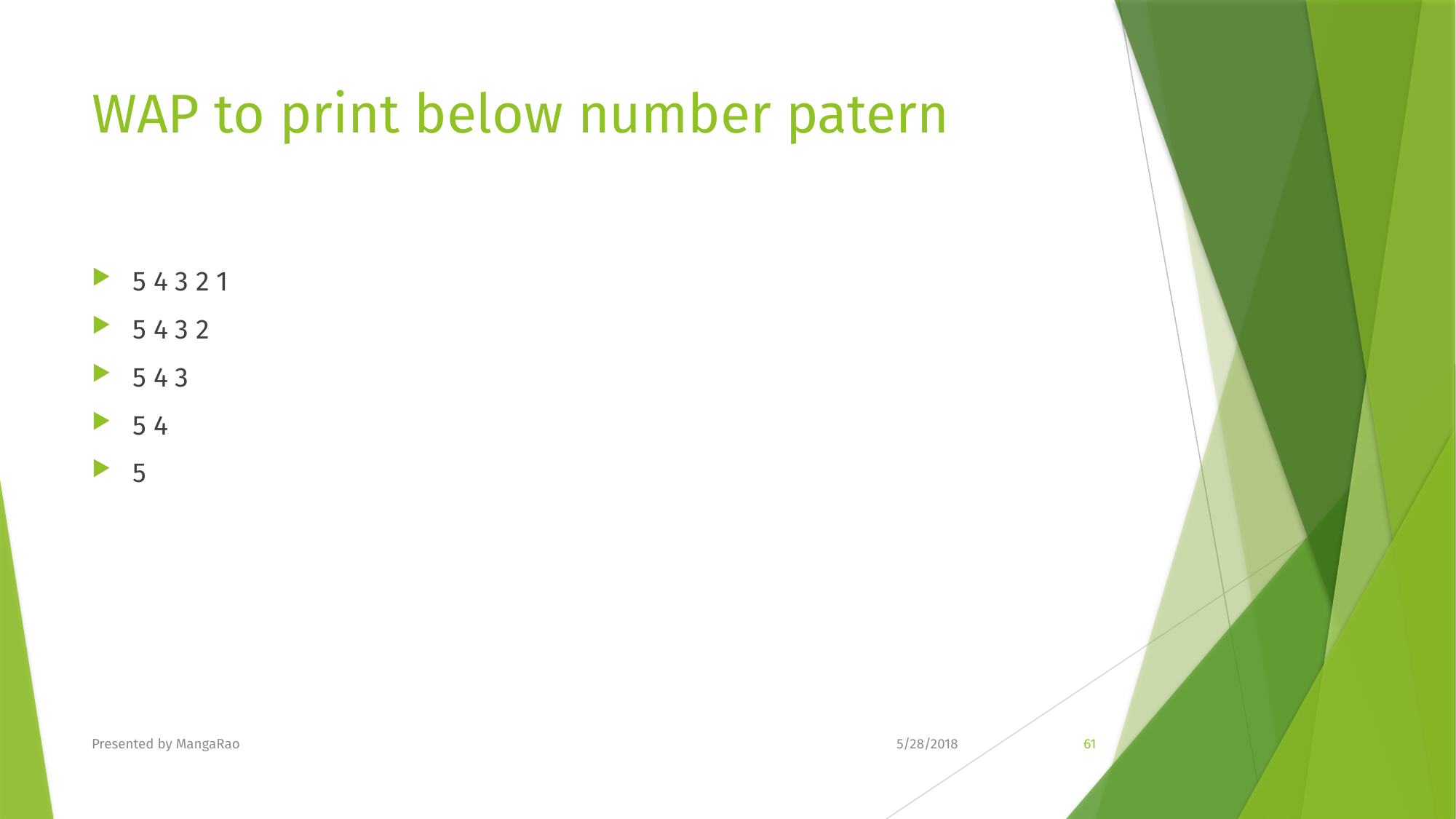

# WAP to print below number patern
5 4 3 2 1
5 4 3 2
5 4 3
5 4
5
Presented by MangaRao
5/28/2018
61